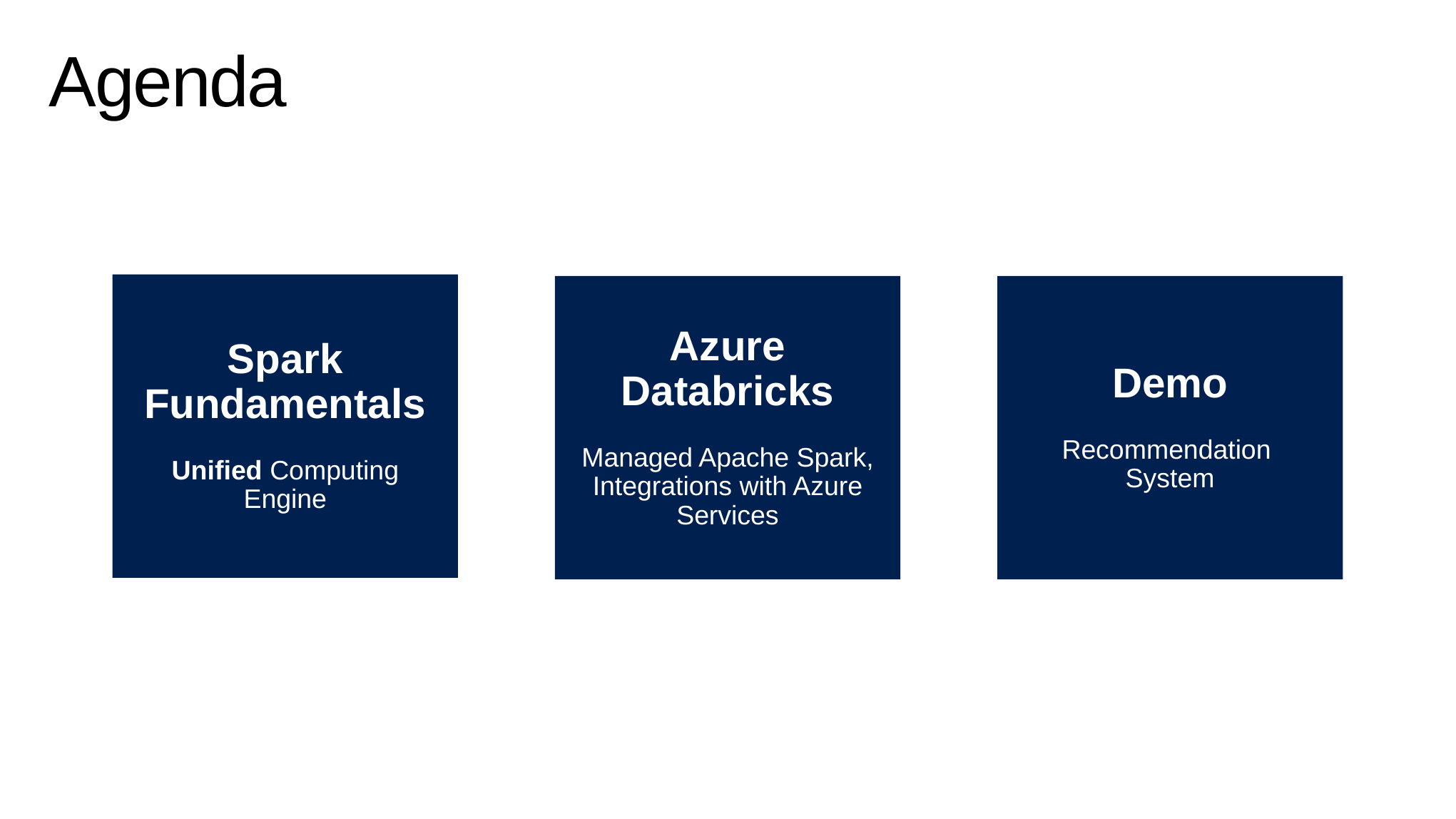

# Agenda
Spark Fundamentals

Unified Computing Engine
Azure Databricks

Managed Apache Spark, Integrations with Azure Services
Demo

Recommendation
System